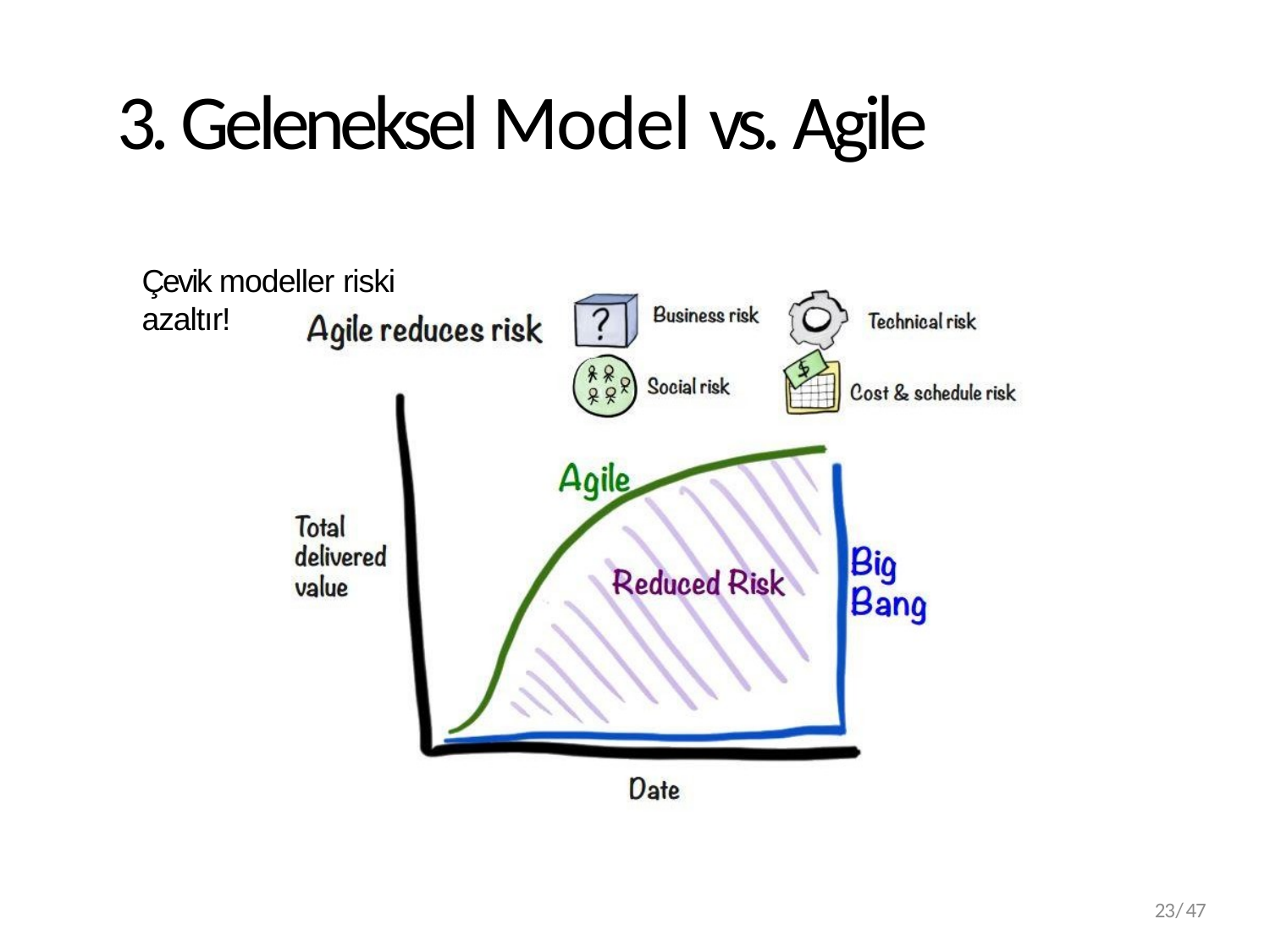

# 3. Geleneksel Model vs. Agile
Çevik modeller riski azaltır!

23/47